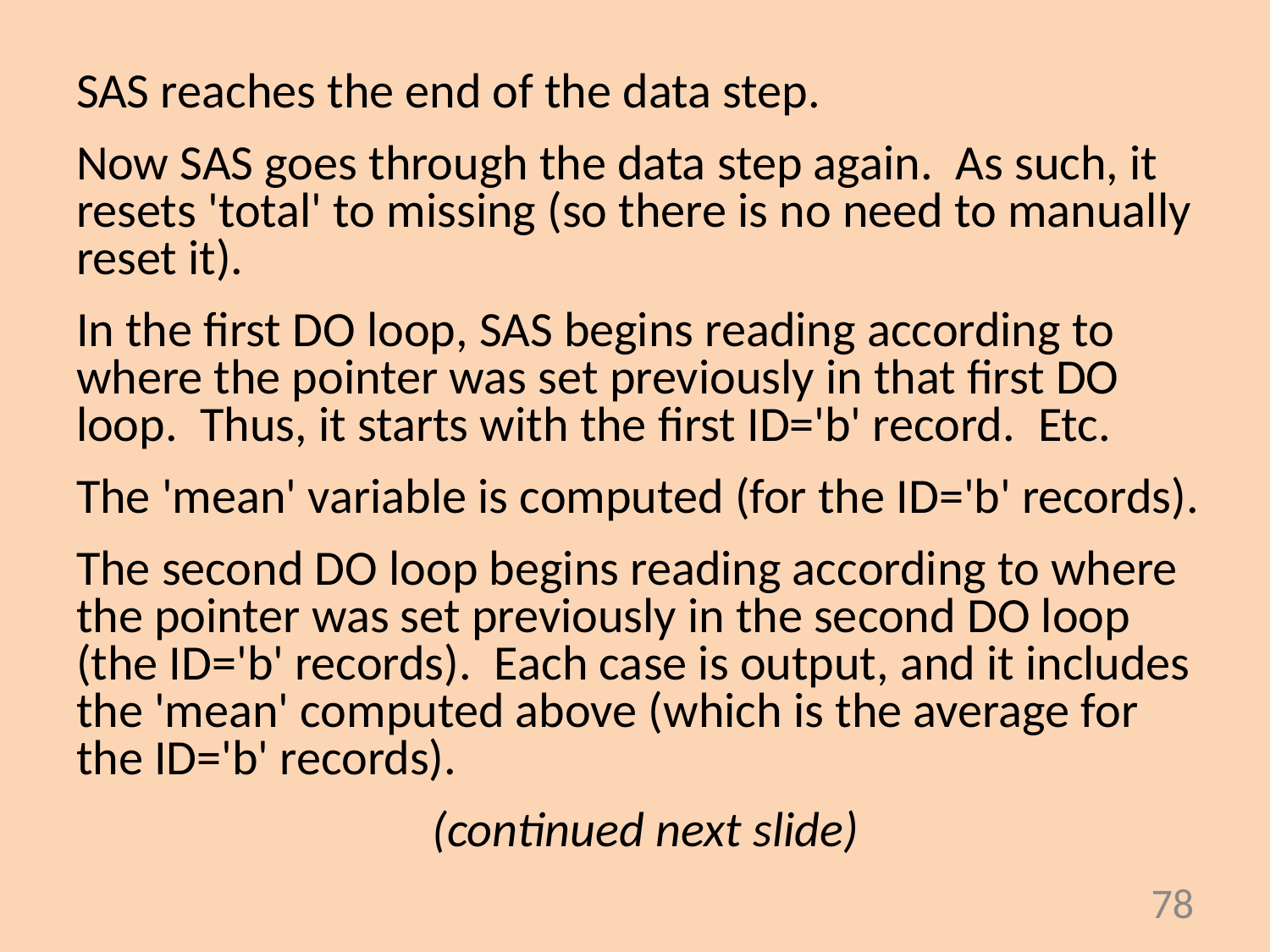

SAS reaches the end of the data step.
Now SAS goes through the data step again.  As such, it resets 'total' to missing (so there is no need to manually reset it).
In the first DO loop, SAS begins reading according to where the pointer was set previously in that first DO loop.  Thus, it starts with the first ID='b' record.  Etc.
The 'mean' variable is computed (for the ID='b' records).
The second DO loop begins reading according to where the pointer was set previously in the second DO loop (the ID='b' records).  Each case is output, and it includes the 'mean' computed above (which is the average for the ID='b' records).
(continued next slide)
78